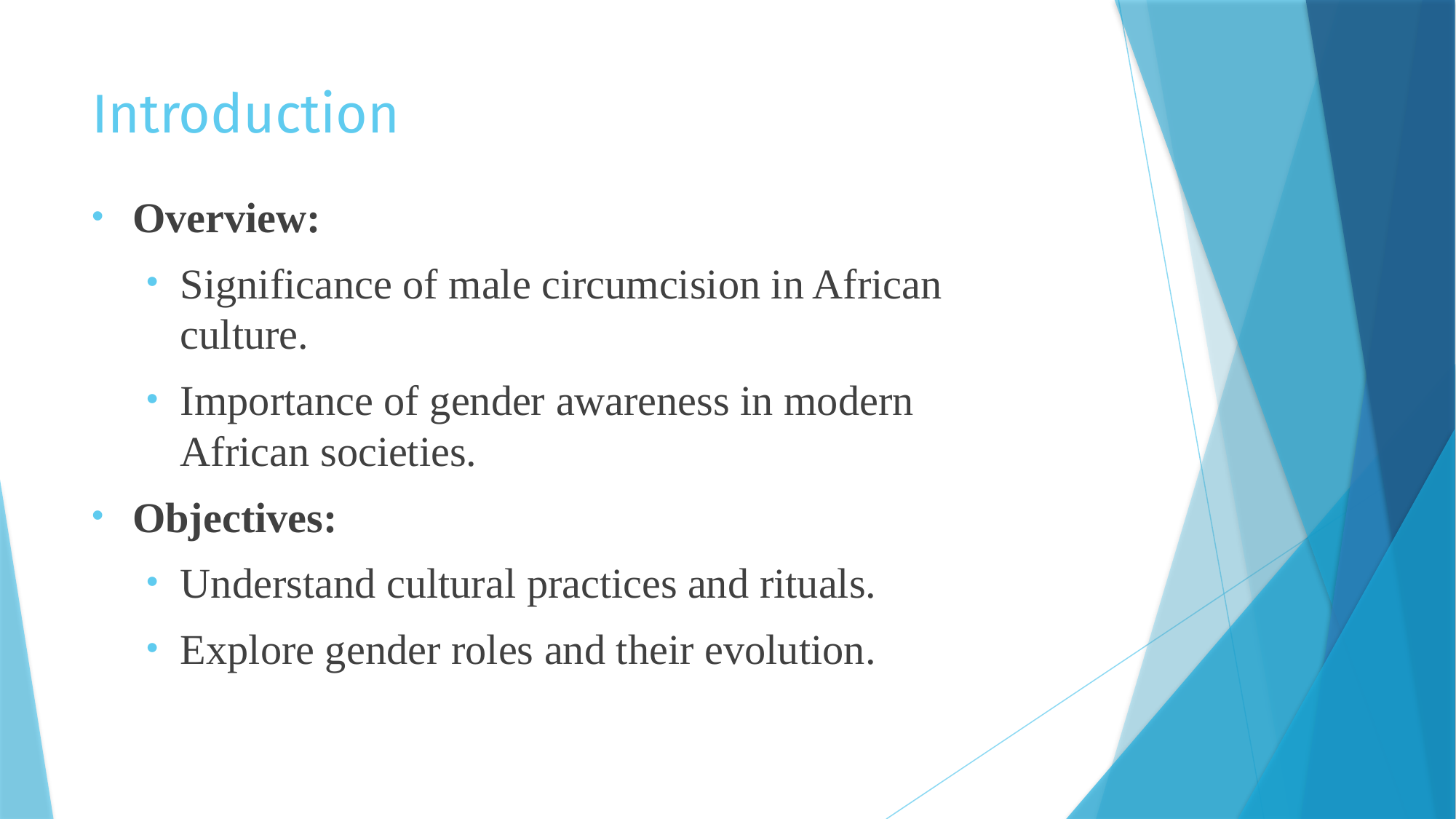

# Introduction
Overview:
Significance of male circumcision in African culture.
Importance of gender awareness in modern African societies.
Objectives:
Understand cultural practices and rituals.
Explore gender roles and their evolution.